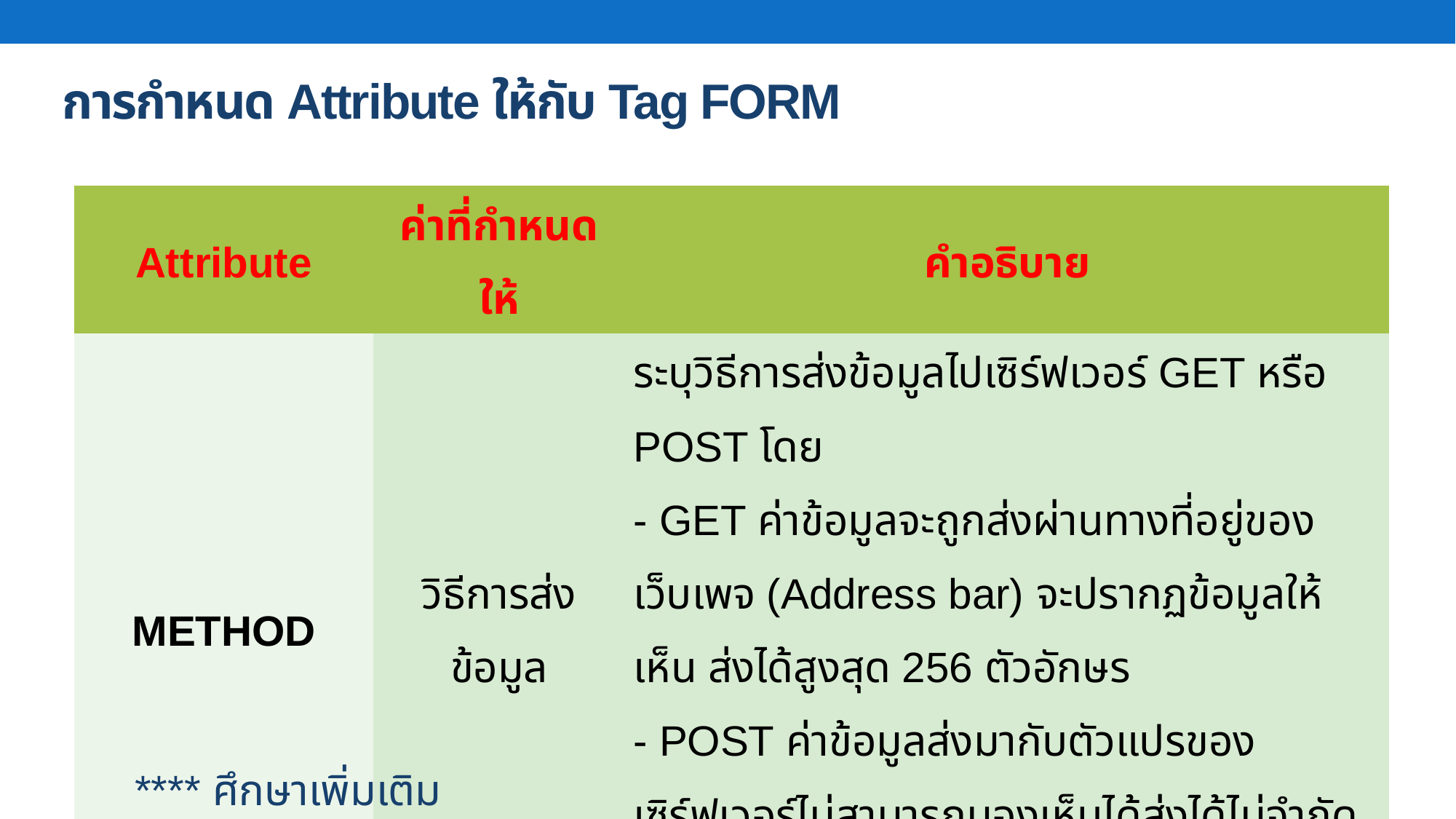

# การกำหนด Attribute ให้กับ Tag FORM
| Attribute | ค่าที่กำหนดให้ | คำอธิบาย |
| --- | --- | --- |
| METHOD | วิธีการส่งข้อมูล | ระบุวิธีการส่งข้อมูลไปเซิร์ฟเวอร์ GET หรือ POST โดย - GET ค่าข้อมูลจะถูกส่งผ่านทางที่อยู่ของเว็บเพจ (Address bar) จะปรากฏข้อมูลให้เห็น ส่งได้สูงสุด 256 ตัวอักษร - POST ค่าข้อมูลส่งมากับตัวแปรของเซิร์ฟเวอร์ไม่สามารถมองเห็นได้ส่งได้ไม่จำกัดจำนวนข้อมูล |
| ACTION | ชื่อไฟล์/URL | ระบุชื่อไฟล์ หรือ URL เพื่อส่งค่าข้อมูลไป |

**** ศึกษาเพิ่มเติม https://www.w3schools.com/html/html_forms.asp